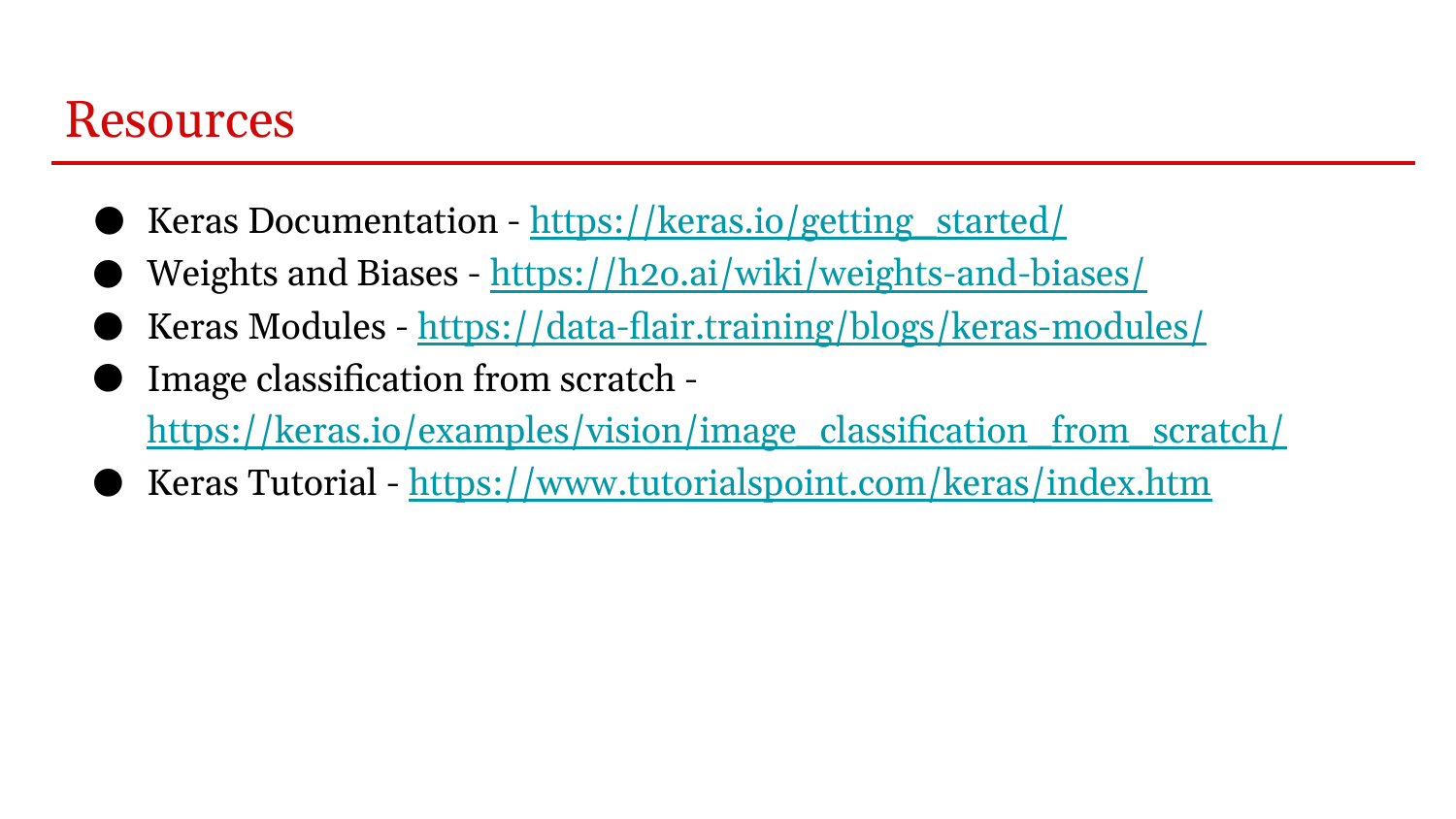

# Resources
Keras Documentation - https://keras.io/getting_started/
Weights and Biases - https://h2o.ai/wiki/weights-and-biases/
Keras Modules - https://data-flair.training/blogs/keras-modules/
Image classification from scratch - https://keras.io/examples/vision/image_classification_from_scratch/
Keras Tutorial - https://www.tutorialspoint.com/keras/index.htm